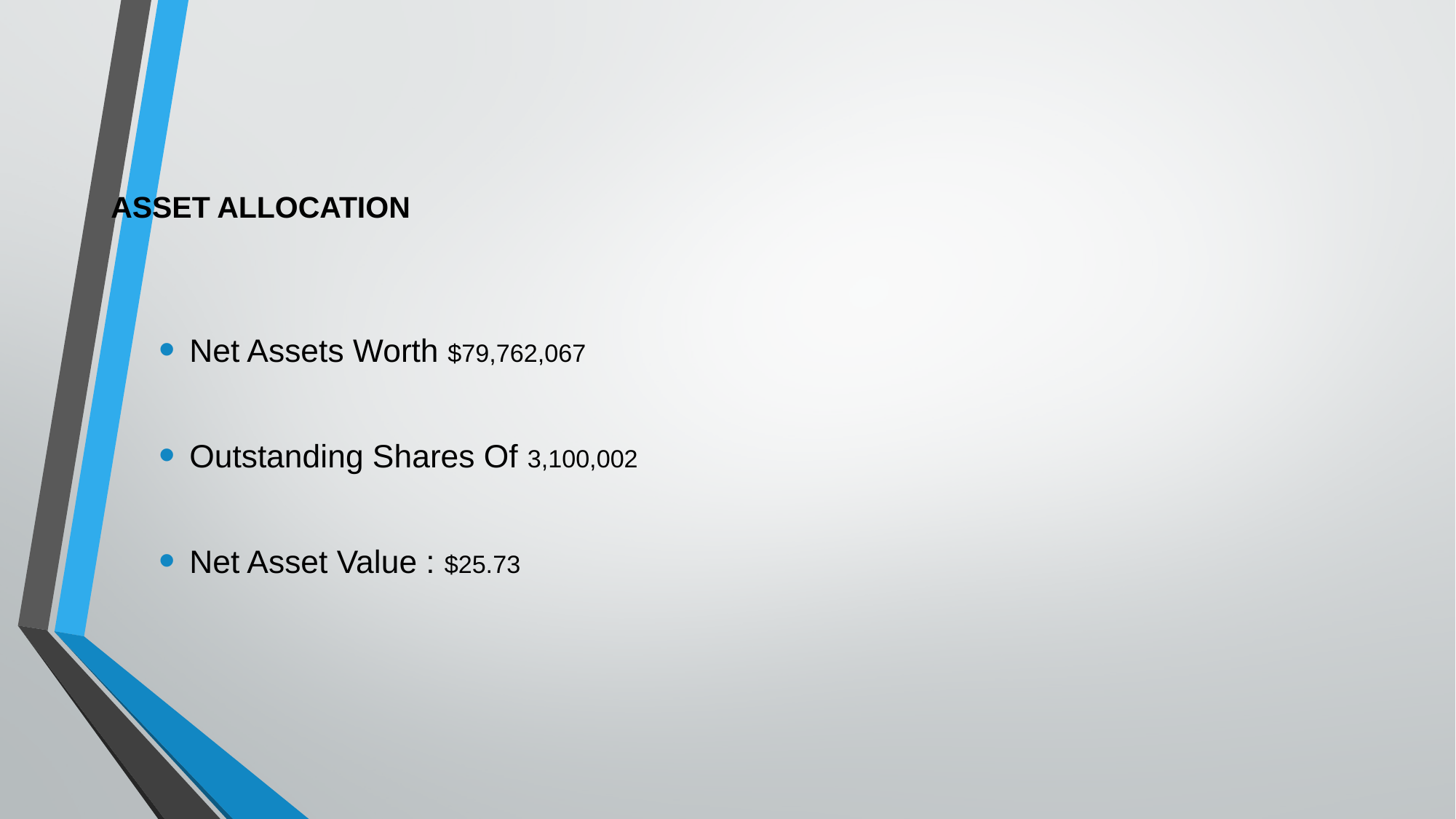

ASSET ALLOCATION

Net Assets Worth $79,762,067

Outstanding Shares Of 3,100,002

Net Asset Value : $25.73